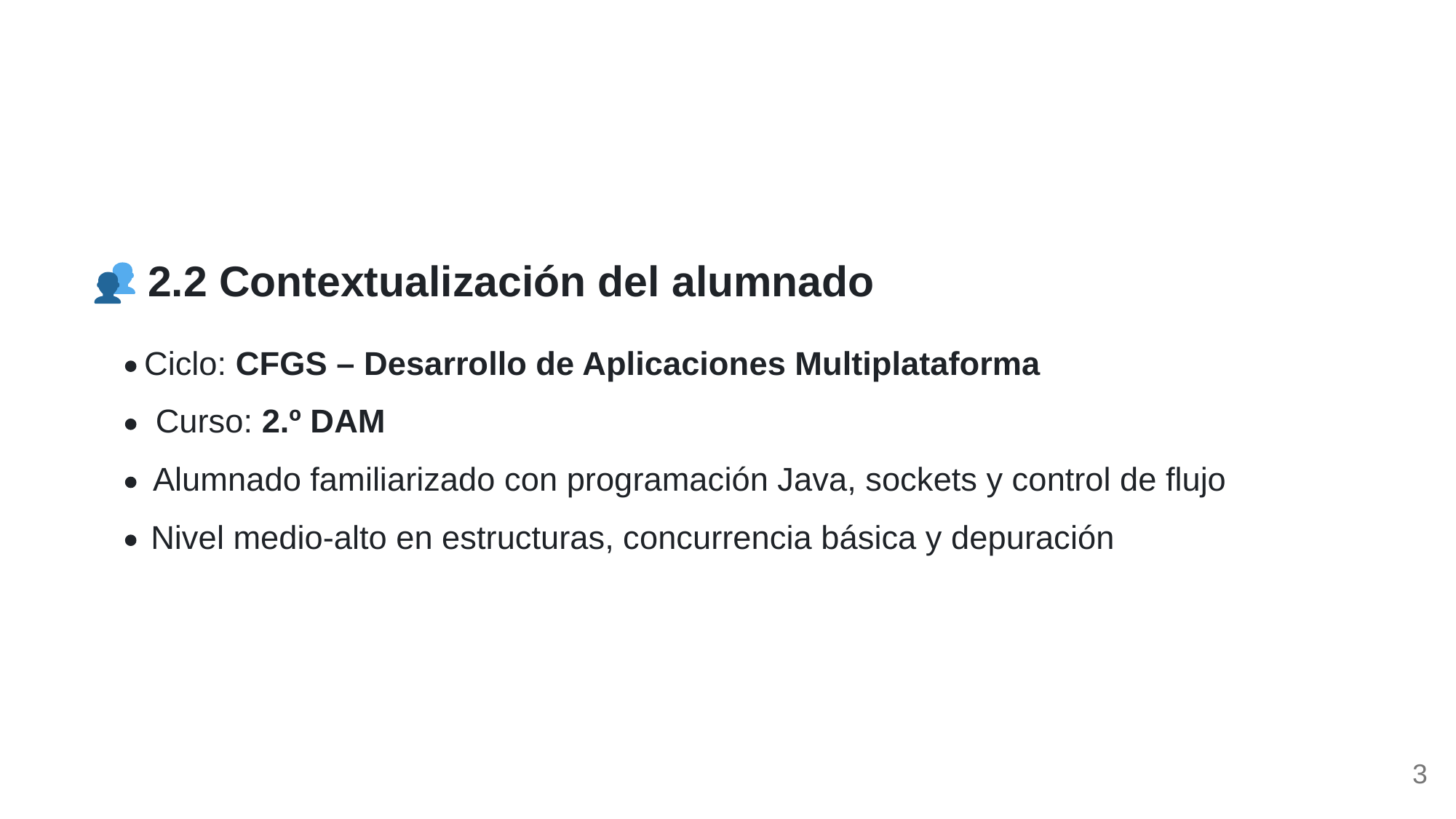

2.2 Contextualización del alumnado

Ciclo: CFGS – Desarrollo de Aplicaciones Multiplataforma

Curso: 2.º DAM

Alumnado familiarizado con programación Java, sockets y control de flujo

Nivel medio-alto en estructuras, concurrencia básica y depuración

3